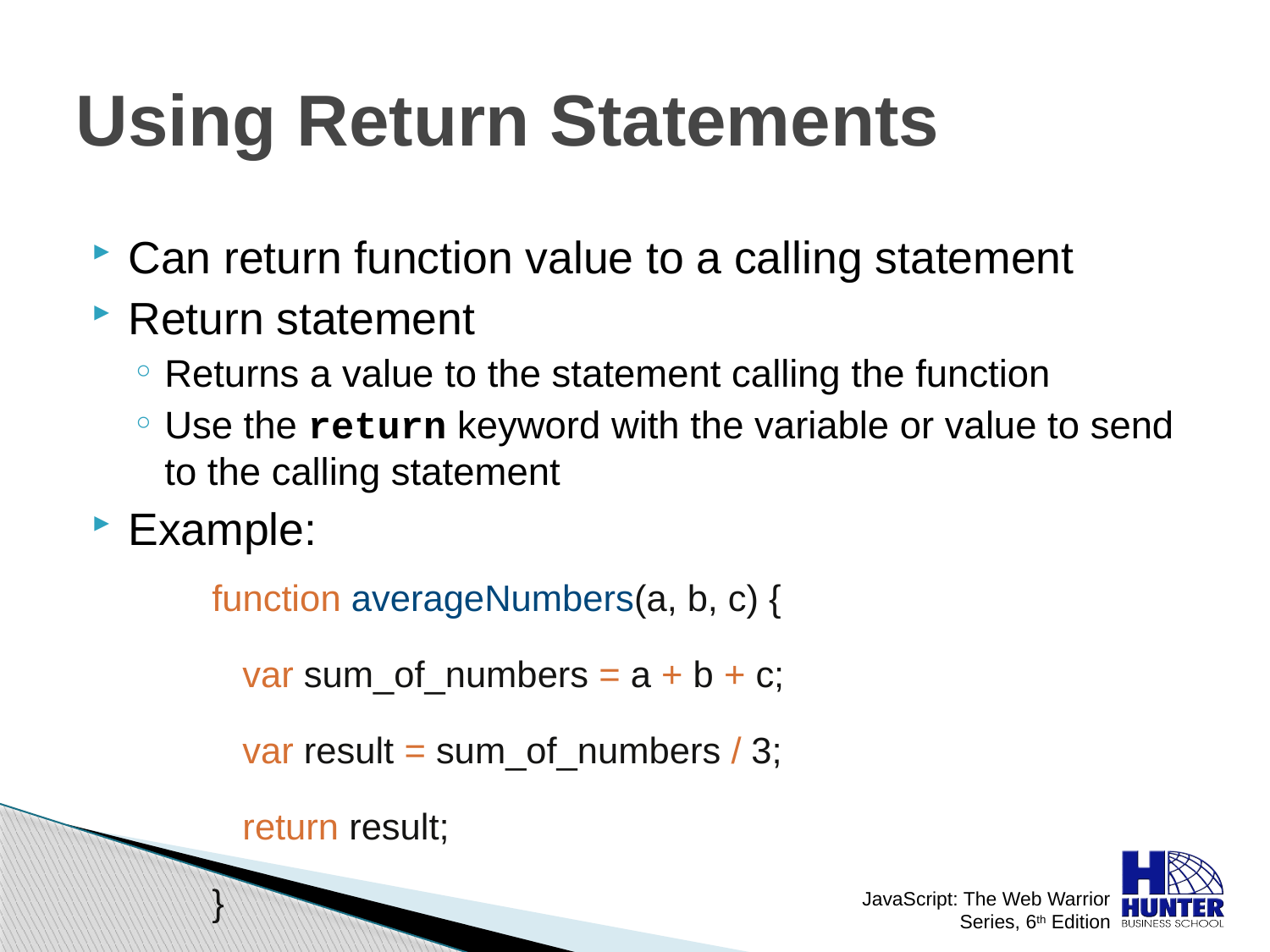

# Using Return Statements
Can return function value to a calling statement
Return statement
Returns a value to the statement calling the function
Use the return keyword with the variable or value to send to the calling statement
Example:
function averageNumbers(a, b, c) {
   var sum_of_numbers = a + b + c;
   var result = sum_of_numbers / 3;
   return result;
}